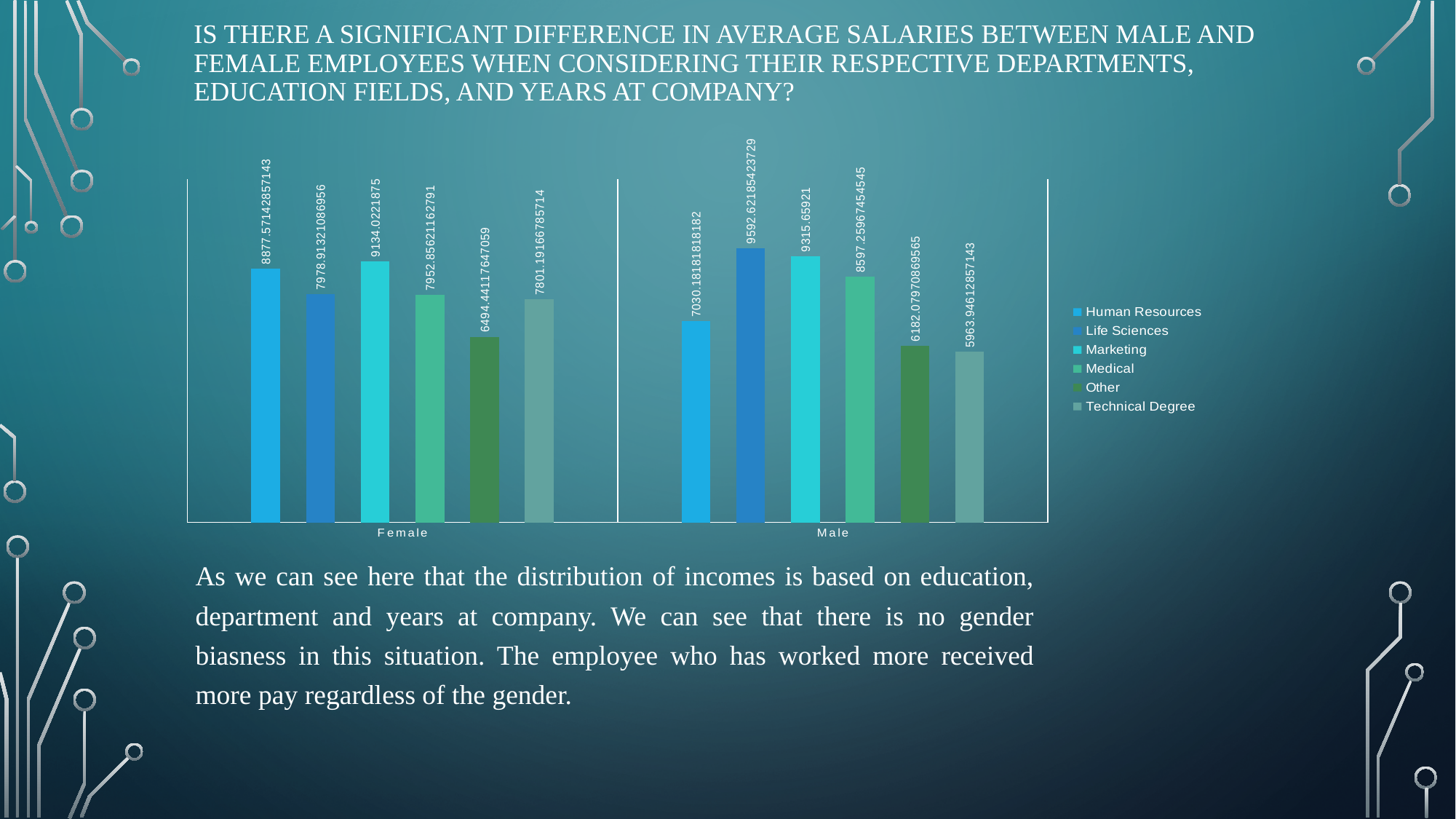

# Is there a significant difference in average salaries between male and female employees when considering their respective departments, education fields, and years at company?

### Chart

| Category | Human Resources | Life Sciences | Marketing | Medical | Other | Technical Degree |
|---|---|---|---|---|---|---|
| Female | 8877.57142857143 | 7978.913210869564 | 9134.0221875 | 7952.856211627906 | 6494.441176470588 | 7801.191667857142 |
| Male | 7030.181818181818 | 9592.621854237288 | 9315.659210000002 | 8597.259674545454 | 6182.079708695652 | 5963.946128571428 |
As we can see here that the distribution of incomes is based on education, department and years at company. We can see that there is no gender biasness in this situation. The employee who has worked more received more pay regardless of the gender.